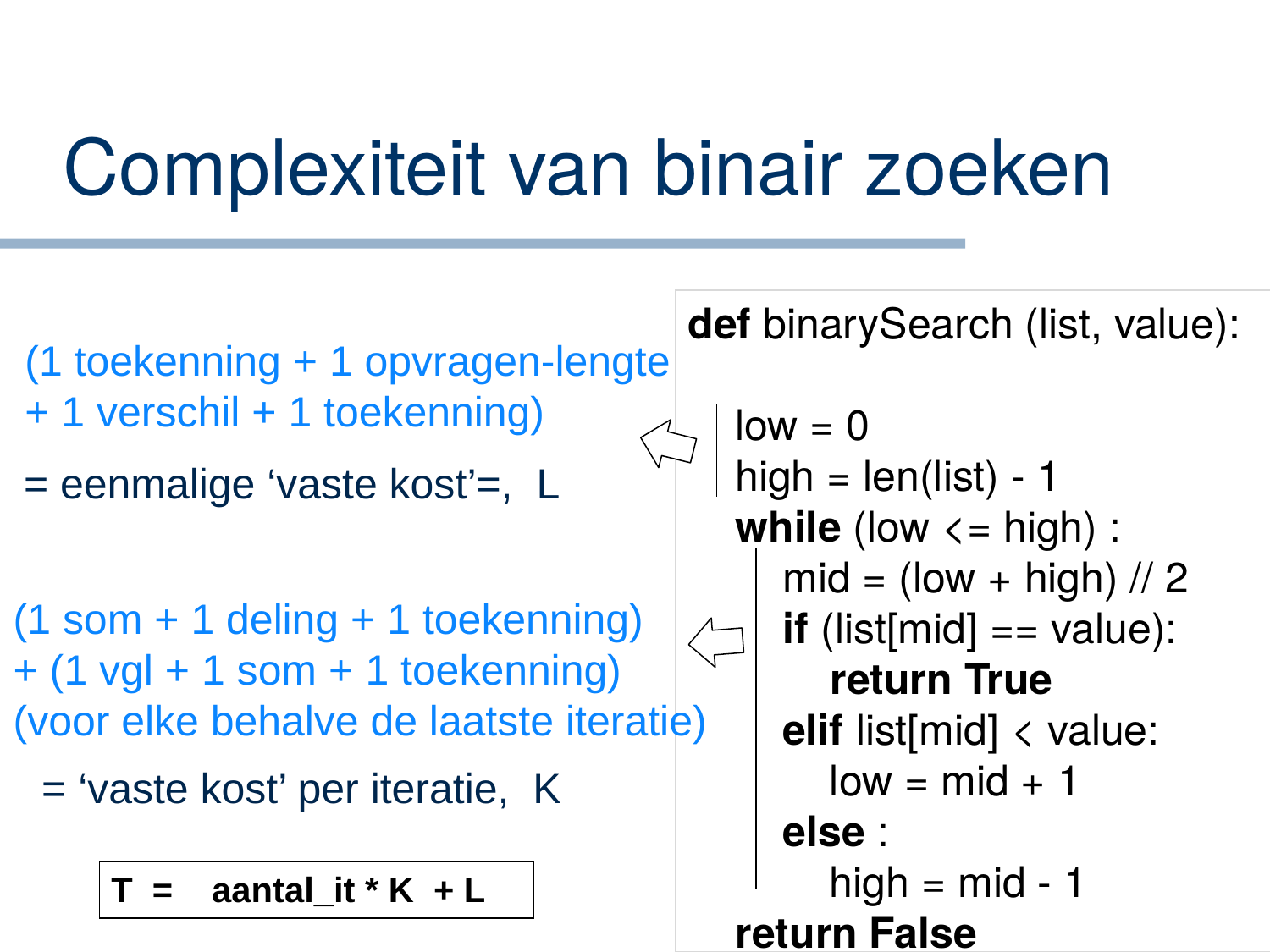

# Complexiteit van binair zoeken
def binarySearch (list, value):
    low = 0
    high = len(list) - 1
    while (low <= high) :
        mid = (low + high) // 2
        if (list[mid] == value):
            return True
        elif list[mid] < value:
            low = mid + 1
        else :
            high = mid - 1
    return False
(1 toekenning + 1 opvragen-lengte
+ 1 verschil + 1 toekenning)

= eenmalige ‘vaste kost’=,  L
(1 som + 1 deling + 1 toekenning)
+ (1 vgl + 1 som + 1 toekenning)
(voor elke behalve de laatste iteratie)

= ‘vaste kost’ per iteratie,  K
T  =    aantal_it * K  + L